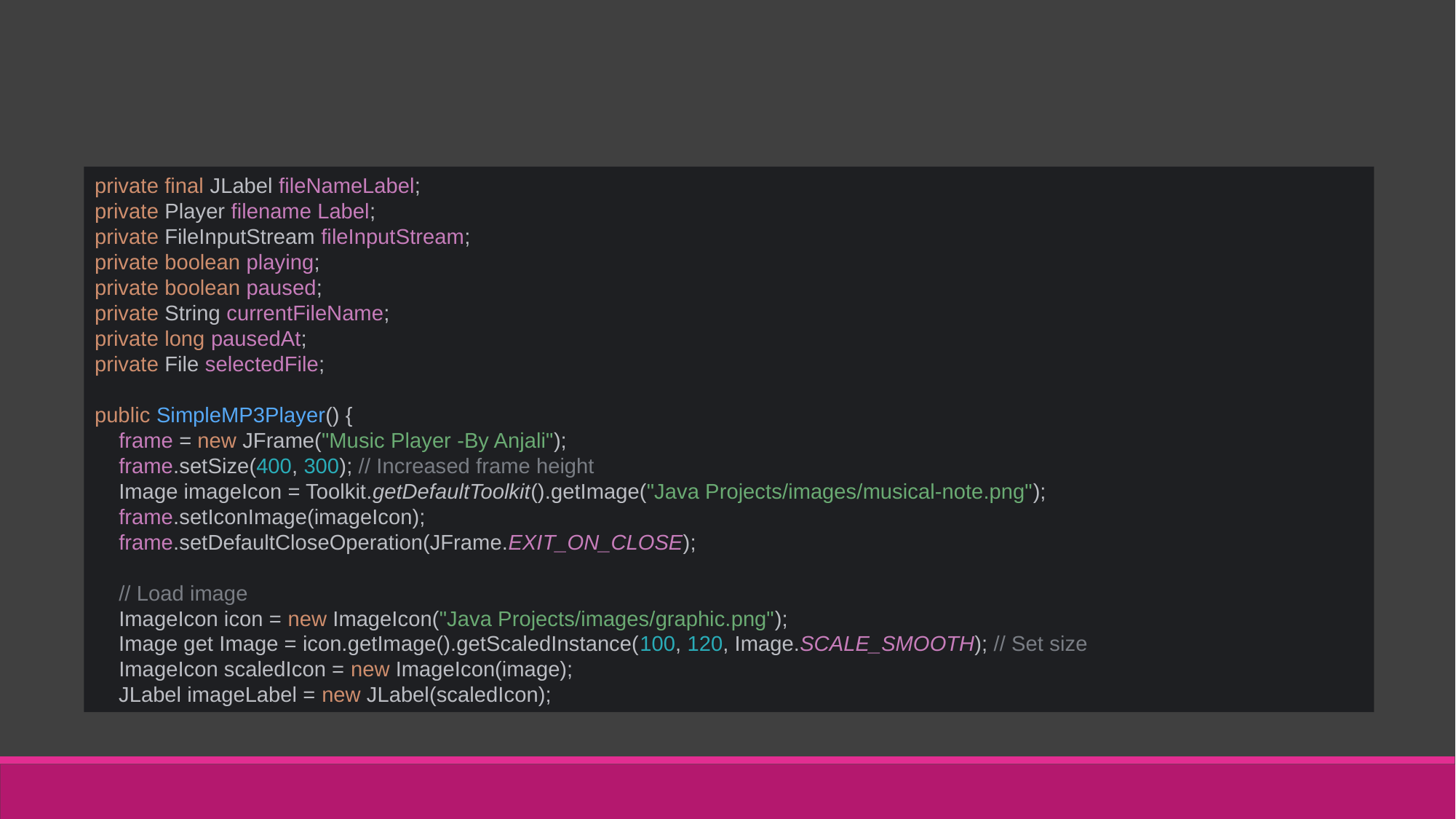

private final JLabel fileNameLabel;
private Player filename Label;
private FileInputStream fileInputStream;
private boolean playing;
private boolean paused;
private String currentFileName;
private long pausedAt;
private File selectedFile;
public SimpleMP3Player() {
    frame = new JFrame("Music Player -By Anjali");
    frame.setSize(400, 300); // Increased frame height
    Image imageIcon = Toolkit.getDefaultToolkit().getImage("Java Projects/images/musical-note.png");
    frame.setIconImage(imageIcon);
    frame.setDefaultCloseOperation(JFrame.EXIT_ON_CLOSE);
    // Load image
    ImageIcon icon = new ImageIcon("Java Projects/images/graphic.png");
    Image get Image = icon.getImage().getScaledInstance(100, 120, Image.SCALE_SMOOTH); // Set size
    ImageIcon scaledIcon = new ImageIcon(image);
    JLabel imageLabel = new JLabel(scaledIcon);